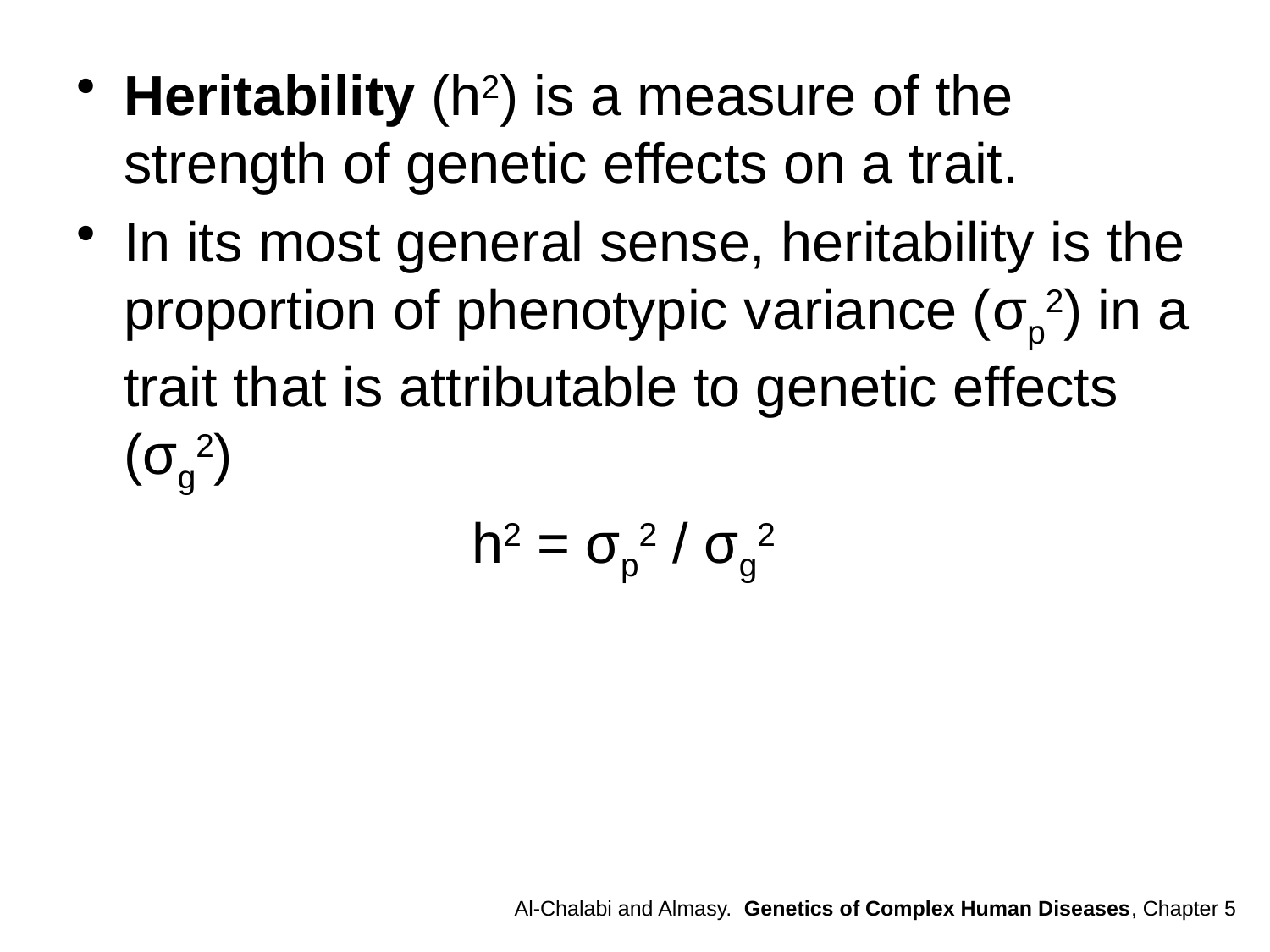

Heritability (h2) is a measure of the strength of genetic effects on a trait.
In its most general sense, heritability is the proportion of phenotypic variance (σp2) in a trait that is attributable to genetic effects (σg2)
			      h2 = σp2 / σg2
Al-Chalabi and Almasy.  Genetics of Complex Human Diseases, Chapter 5